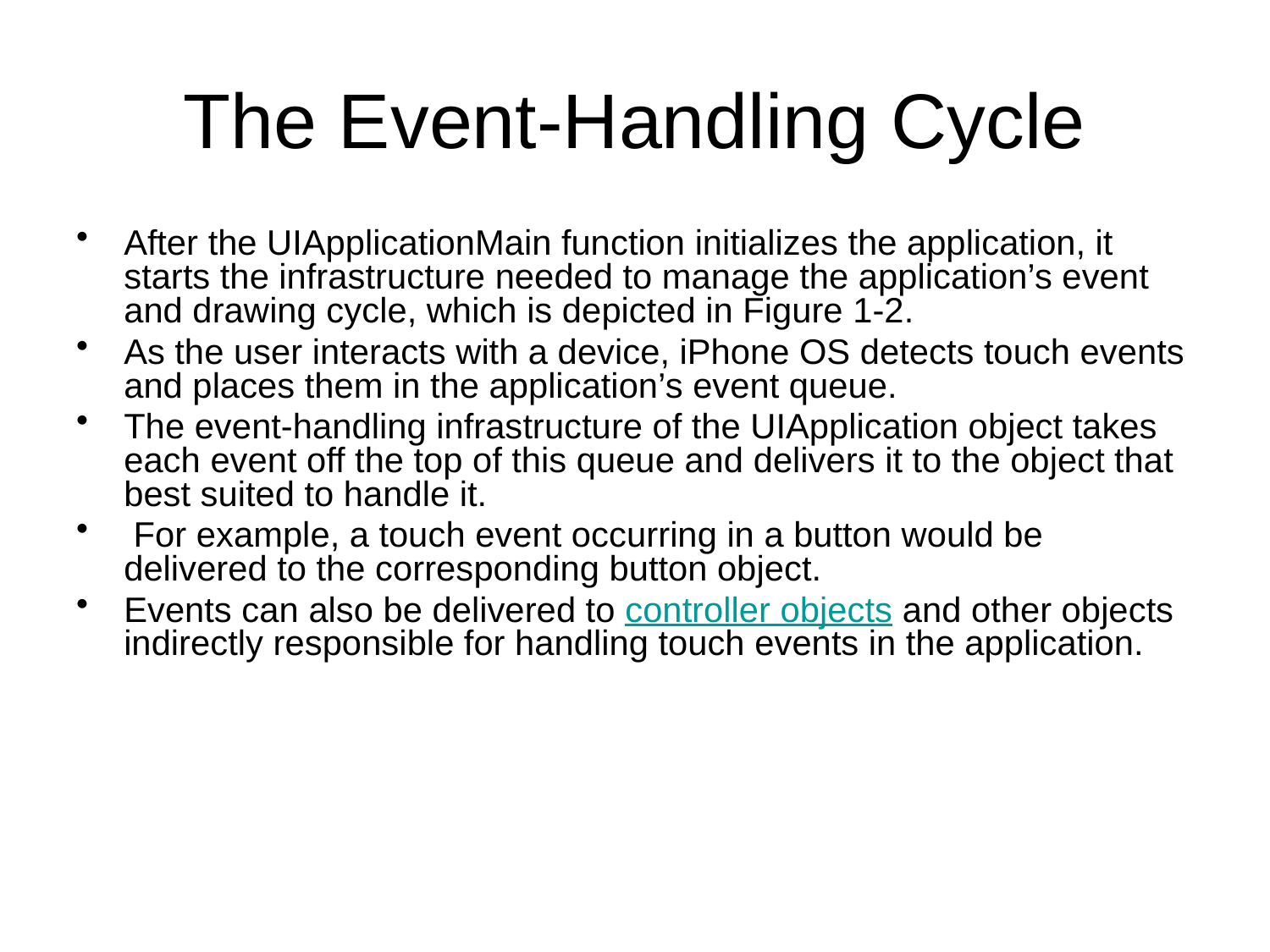

# The Event-Handling Cycle
After the UIApplicationMain function initializes the application, it starts the infrastructure needed to manage the application’s event and drawing cycle, which is depicted in Figure 1-2.
As the user interacts with a device, iPhone OS detects touch events and places them in the application’s event queue.
The event-handling infrastructure of the UIApplication object takes each event off the top of this queue and delivers it to the object that best suited to handle it.
 For example, a touch event occurring in a button would be delivered to the corresponding button object.
Events can also be delivered to controller objects and other objects indirectly responsible for handling touch events in the application.